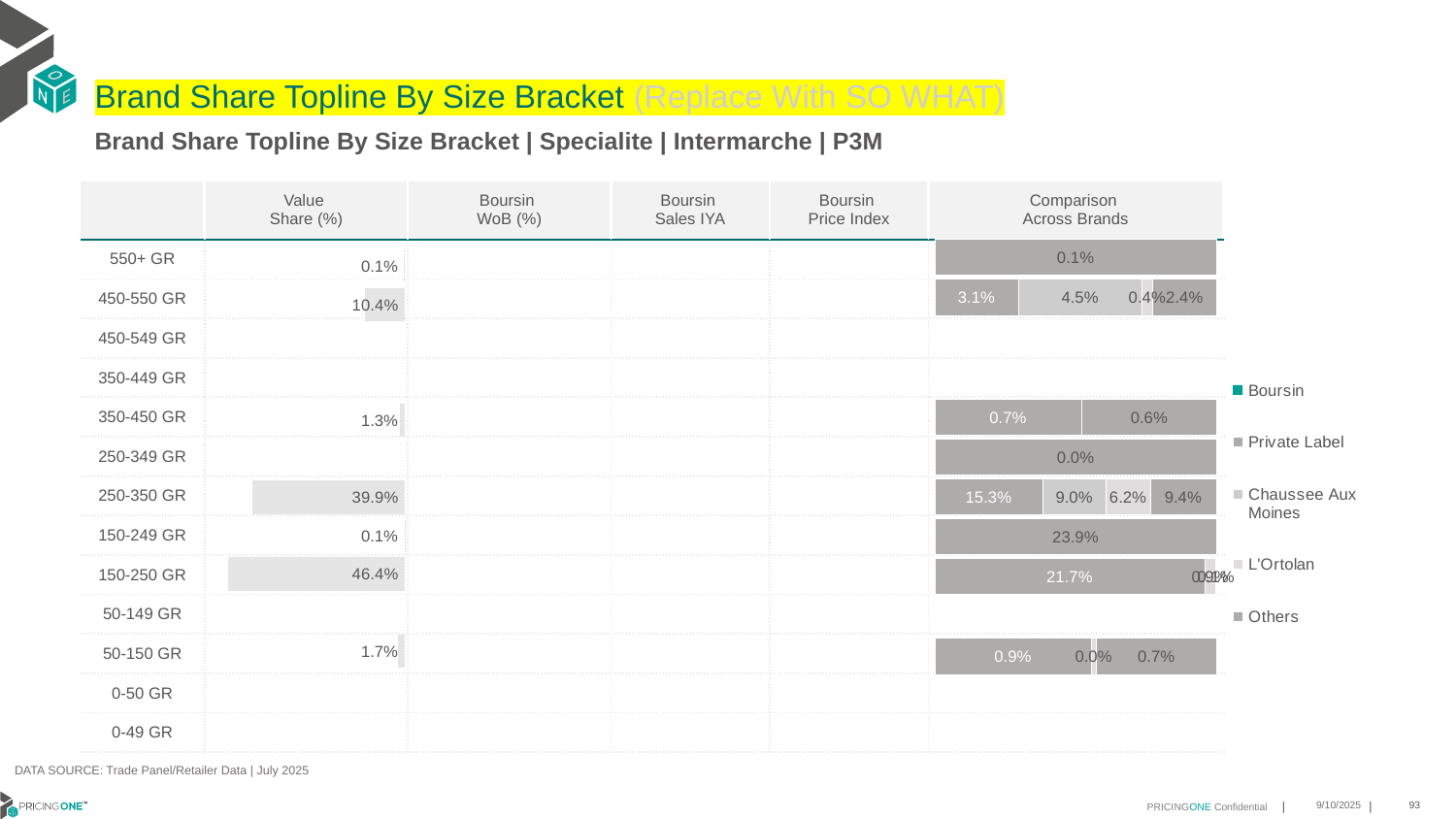

# Brand Share Topline By Size Bracket (Replace With SO WHAT)
Brand Share Topline By Size Bracket | Specialite | Intermarche | P3M
|  | Value Share (%) | Boursin WoB (%) | Boursin Sales IYA | Boursin Price Index | Comparison Across Brands |
| --- | --- | --- | --- | --- | --- |
| 550+ GR |  |  |  |  |  |
| 450-550 GR |  |  |  |  |  |
| 450-549 GR |  |  |  |  |  |
| 350-449 GR |  |  |  |  |  |
| 350-450 GR |  |  |  |  |  |
| 250-349 GR |  |  |  |  |  |
| 250-350 GR |  |  |  |  |  |
| 150-249 GR |  |  |  |  |  |
| 150-250 GR |  |  |  |  |  |
| 50-149 GR |  |  |  |  |  |
| 50-150 GR |  |  |  |  |  |
| 0-50 GR |  |  |  |  |  |
| 0-49 GR |  |  |  |  |  |

### Chart

| Category | Boursin | Private Label | Chaussee Aux Moines | L'Ortolan | Others |
|---|---|---|---|---|---|
| 550+ GR | None | None | None | None | 0.001467138887234618 |
| 450-550 GR | None | 0.03088224214841225 | 0.045309604154125105 | 0.003918349657996454 | 0.023600755973850883 |
| 450-549 GR | None | None | None | None | None |
| 350-449 GR | None | None | None | None | None |
| 350-450 GR | None | 0.006938513983291945 | None | None | 0.006347281586626667 |
| 250-349 GR | None | None | None | None | 4.3911920723197764e-05 |
| 250-350 GR | None | 0.15297897896174137 | 0.0896906362134148 | 0.06226251148920965 | 0.09443344653329018 |
| 150-249 GR | None | None | None | None | 0.2385036151995517 |
| 150-250 GR | None | 0.21735550502655165 | None | 0.008572833875894293 | 0.0009439269167876278 |
| 50-149 GR | None | None | None | None | None |
| 50-150 GR | None | 0.009316789349780691 | None | 0.00026924752044738497 | 0.007164710601069528 |
| 0-50 GR | None | None | None | None | None |
| 0-49 GR | None | None | None | None | None |

### Chart

| Category | Value Share |
|---|---|
|  | 0.001467138887234618 |

### Chart

| Category | Brand WoB % |
|---|---|
|  | None |
DATA SOURCE: Trade Panel/Retailer Data | July 2025

9/10/2025
93